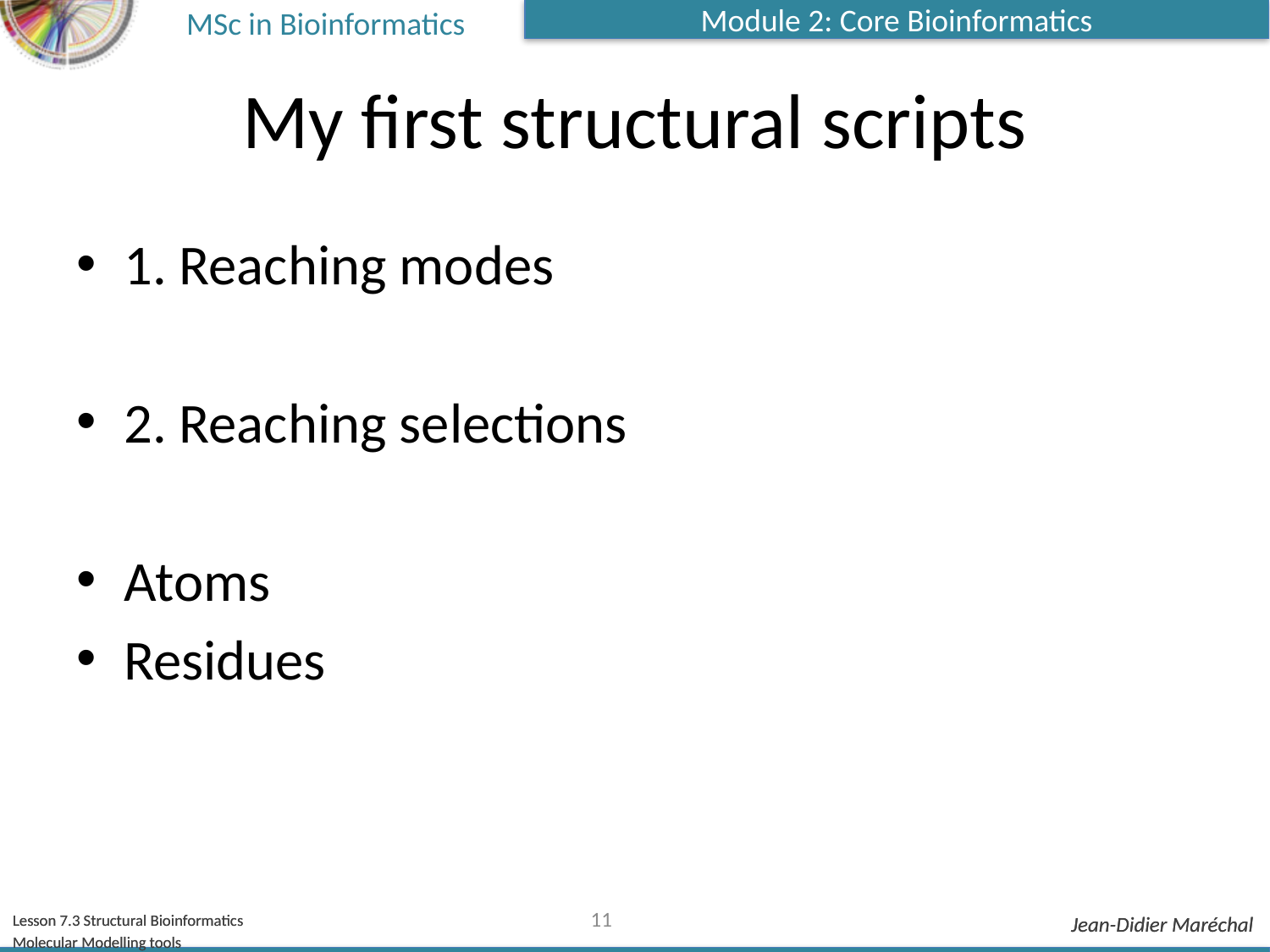

# My first structural scripts
1. Reaching modes

2. Reaching selections

Atoms
Residues

11